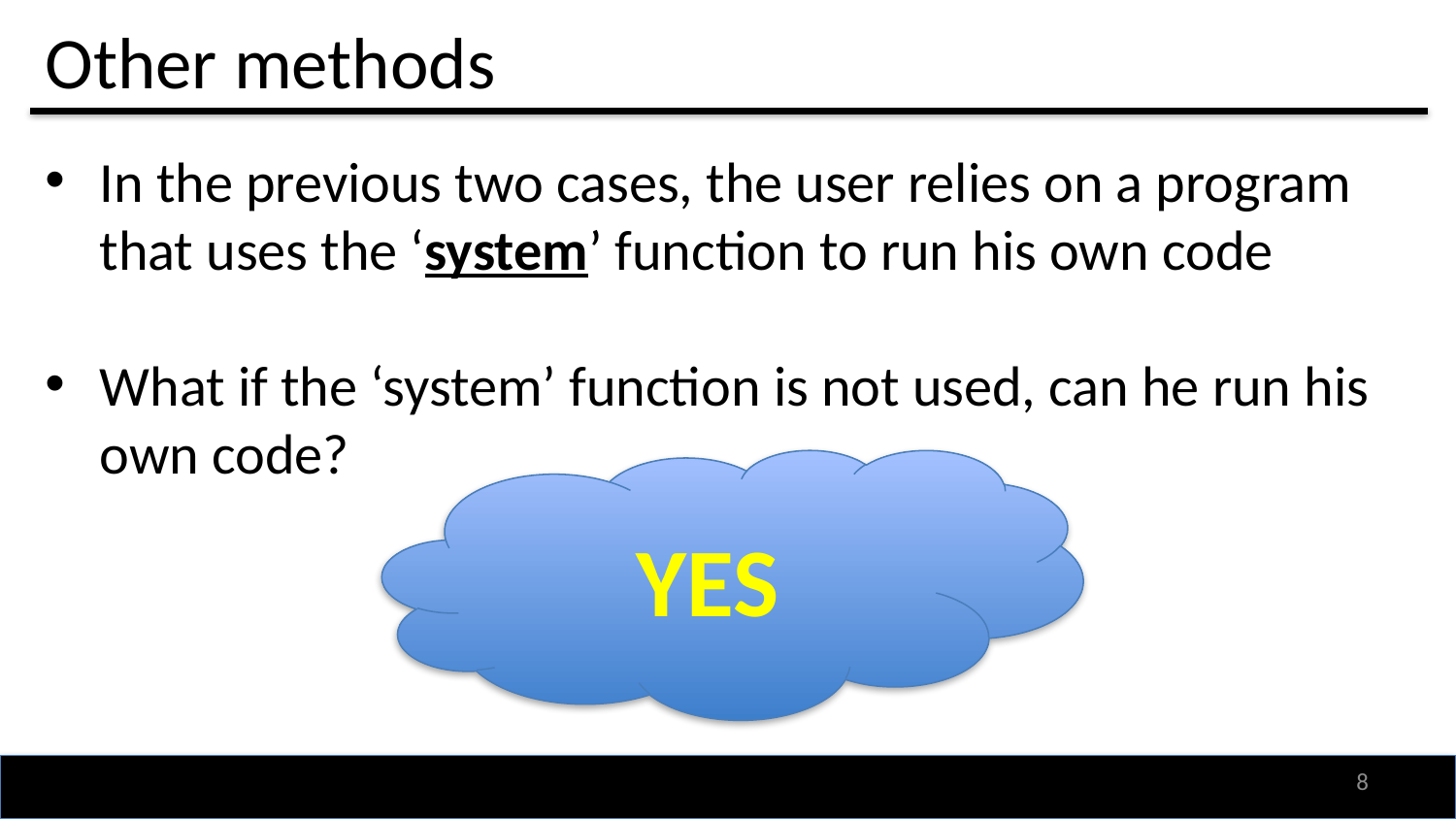

# Other methods
In the previous two cases, the user relies on a program that uses the ‘system’ function to run his own code

What if the ‘system’ function is not used, can he run his own code?
YES
8